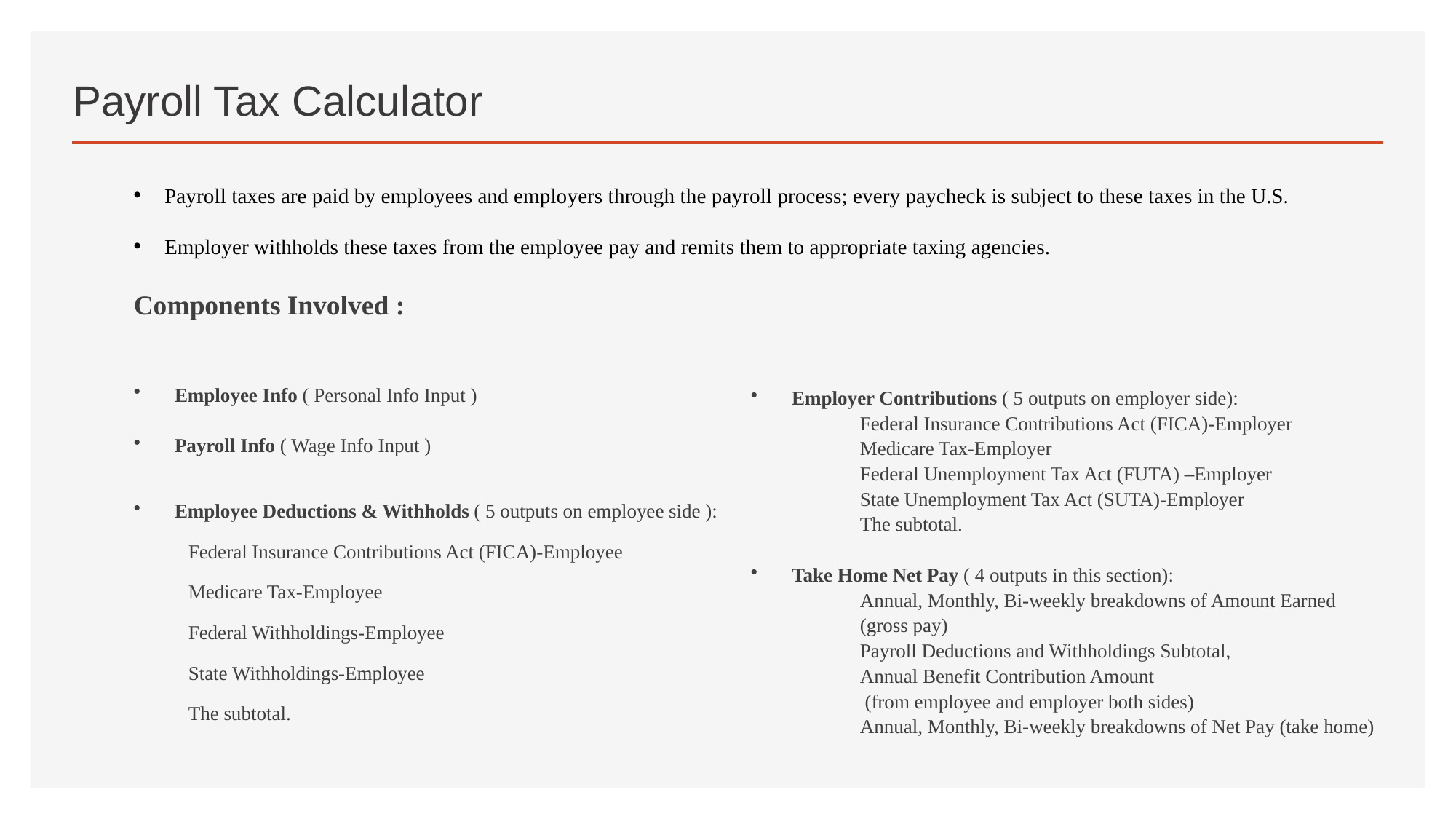

# Payroll Tax Calculator
 Payroll taxes are paid by employees and employers through the payroll process; every paycheck is subject to these taxes in the U.S.

 Employer withholds these taxes from the employee pay and remits them to appropriate taxing agencies.
Components Involved :

Employee Info ( Personal Info Input )

Payroll Info ( Wage Info Input )

Employee Deductions & Withholds ( 5 outputs on employee side ):
	Federal Insurance Contributions Act (FICA)-Employee
	Medicare Tax-Employee
	Federal Withholdings-Employee
	State Withholdings-Employee
	The subtotal.

Employer Contributions ( 5 outputs on employer side):
	Federal Insurance Contributions Act (FICA)-Employer
	Medicare Tax-Employer
	Federal Unemployment Tax Act (FUTA) –Employer
	State Unemployment Tax Act (SUTA)-Employer
	The subtotal.

Take Home Net Pay ( 4 outputs in this section):
	Annual, Monthly, Bi-weekly breakdowns of Amount Earned 	(gross pay)
	Payroll Deductions and Withholdings Subtotal,
	Annual Benefit Contribution Amount
	 (from employee and employer both sides)
	Annual, Monthly, Bi-weekly breakdowns of Net Pay (take home)